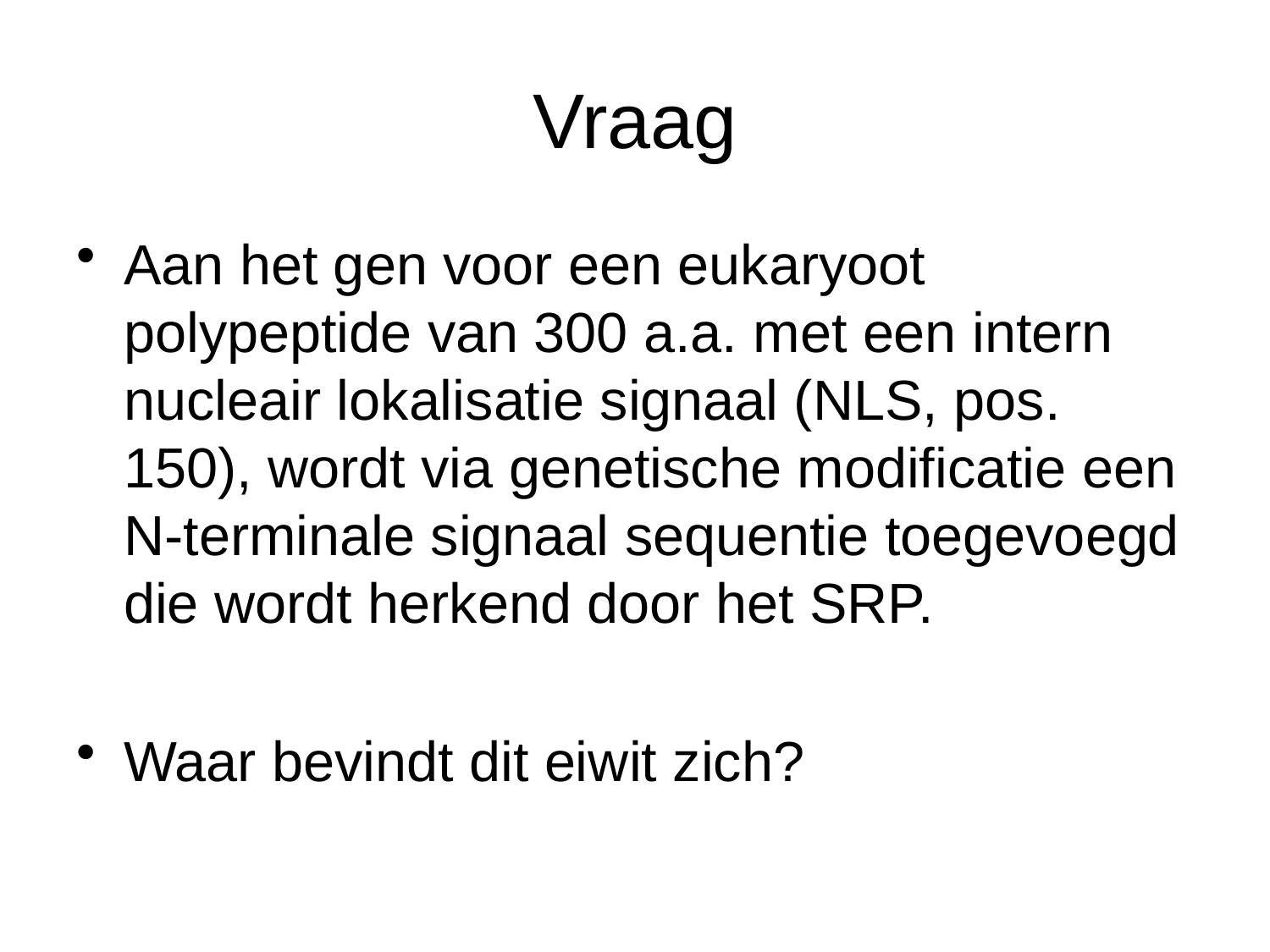

# Vraag
Aan het gen voor een eukaryoot polypeptide van 300 a.a. met een intern nucleair lokalisatie signaal (NLS, pos. 150), wordt via genetische modificatie een N-terminale signaal sequentie toegevoegd die wordt herkend door het SRP.

Waar bevindt dit eiwit zich?